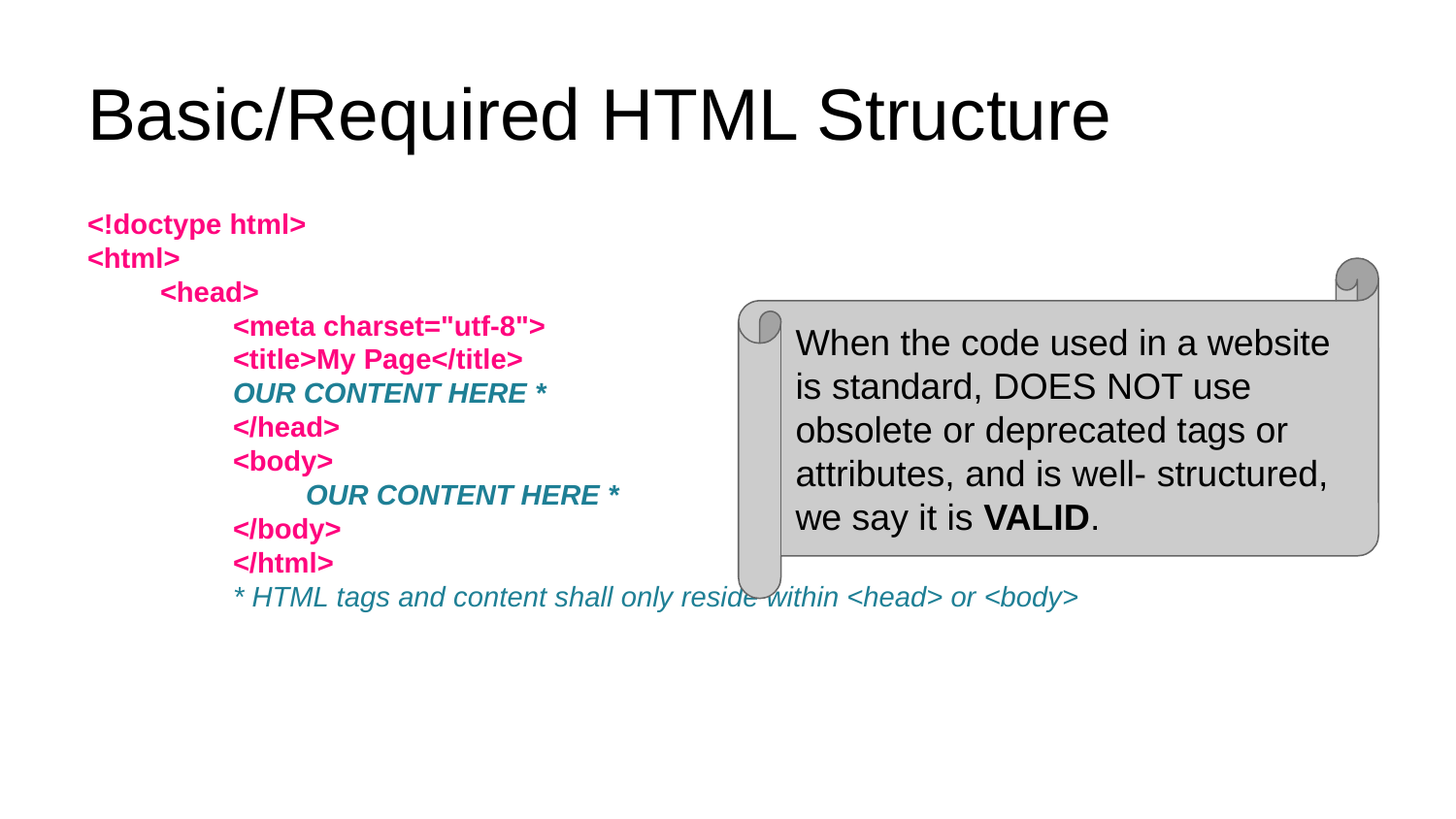

# Basic/Required HTML Structure
<!doctype html>
<html>
<head>
<meta charset="utf-8">
<title>My Page</title>
OUR CONTENT HERE *
</head>
<body>
	OUR CONTENT HERE *
</body>
</html>
* HTML tags and content shall only reside within <head> or <body>
When the code used in a website is standard, DOES NOT use obsolete or deprecated tags or attributes, and is well- structured, we say it is VALID.